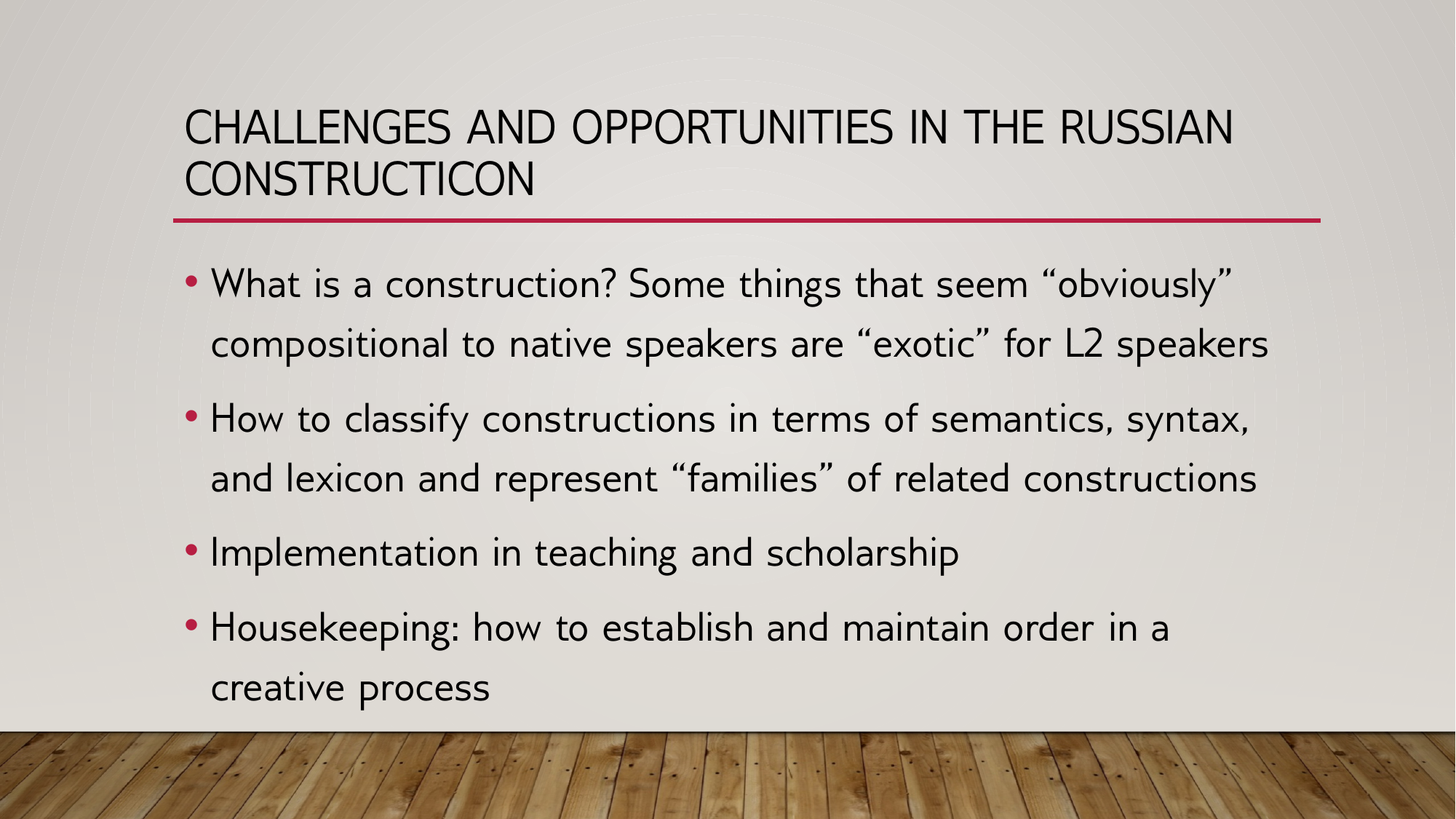

# Challenges and opportunities in the Russian constructicon
What is a construction? Some things that seem “obviously” compositional to native speakers are “exotic” for L2 speakers
How to classify constructions in terms of semantics, syntax, and lexicon and represent “families” of related constructions
Implementation in teaching and scholarship
Housekeeping: how to establish and maintain order in a creative process